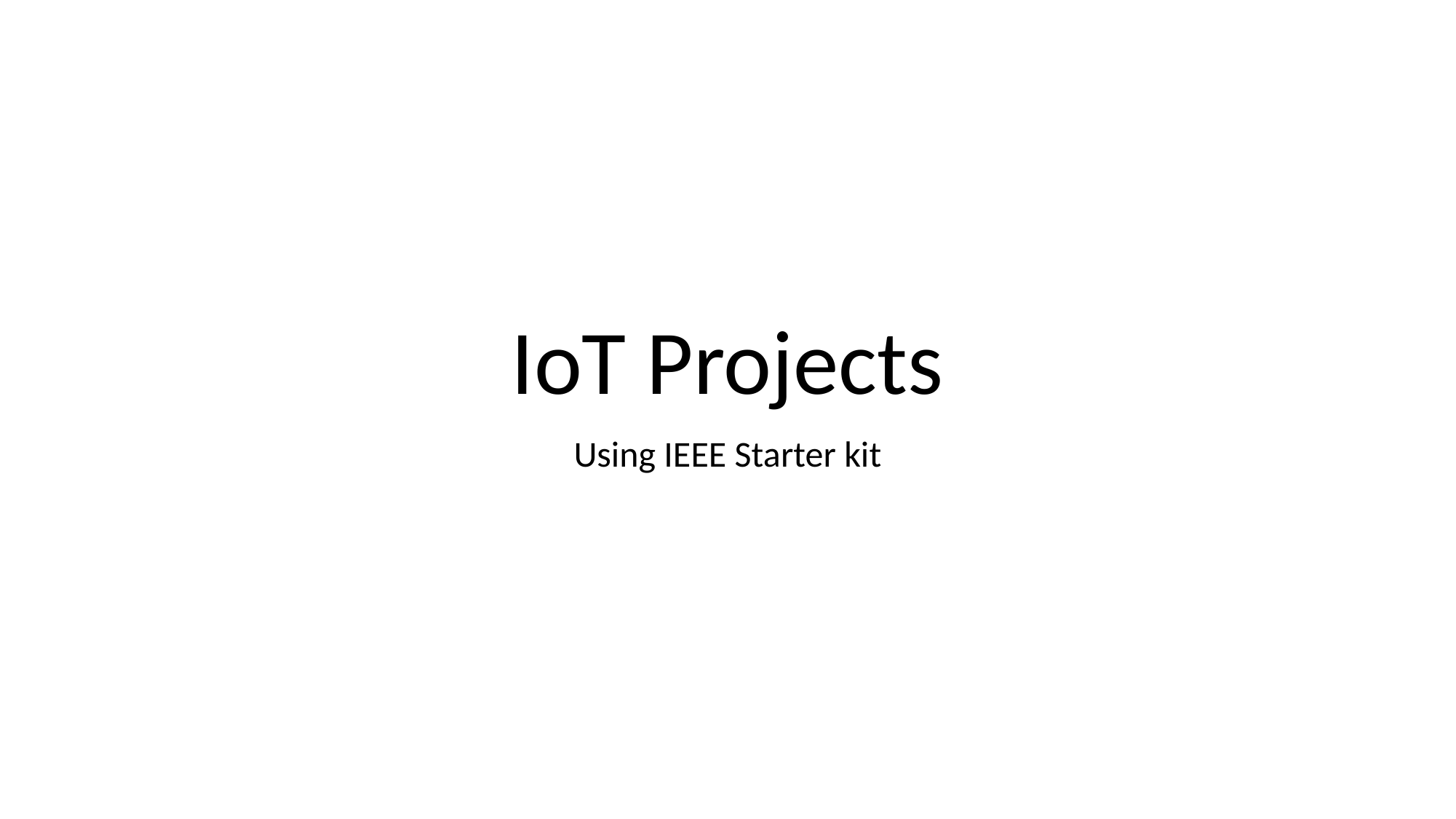

# IoT Projects
Using IEEE Starter kit